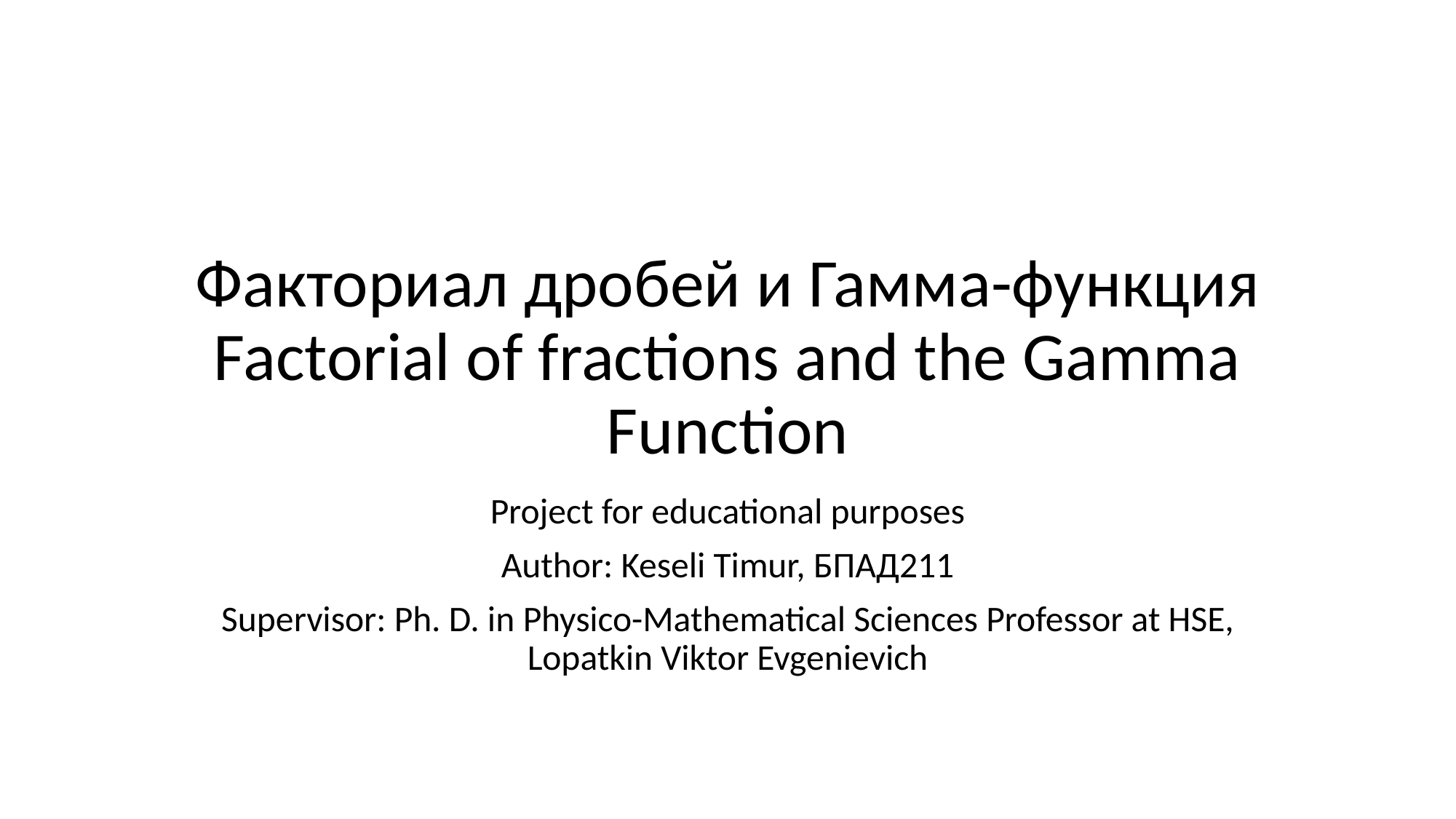

# Факториал дробей и Гамма-функция Factorial of fractions and the Gamma Function
Project for educational purposes
Author: Keseli Timur, БПАД211
Supervisor: Ph. D. in Physico-Mathematical Sciences Professor at HSE, Lopatkin Viktor Evgenievich